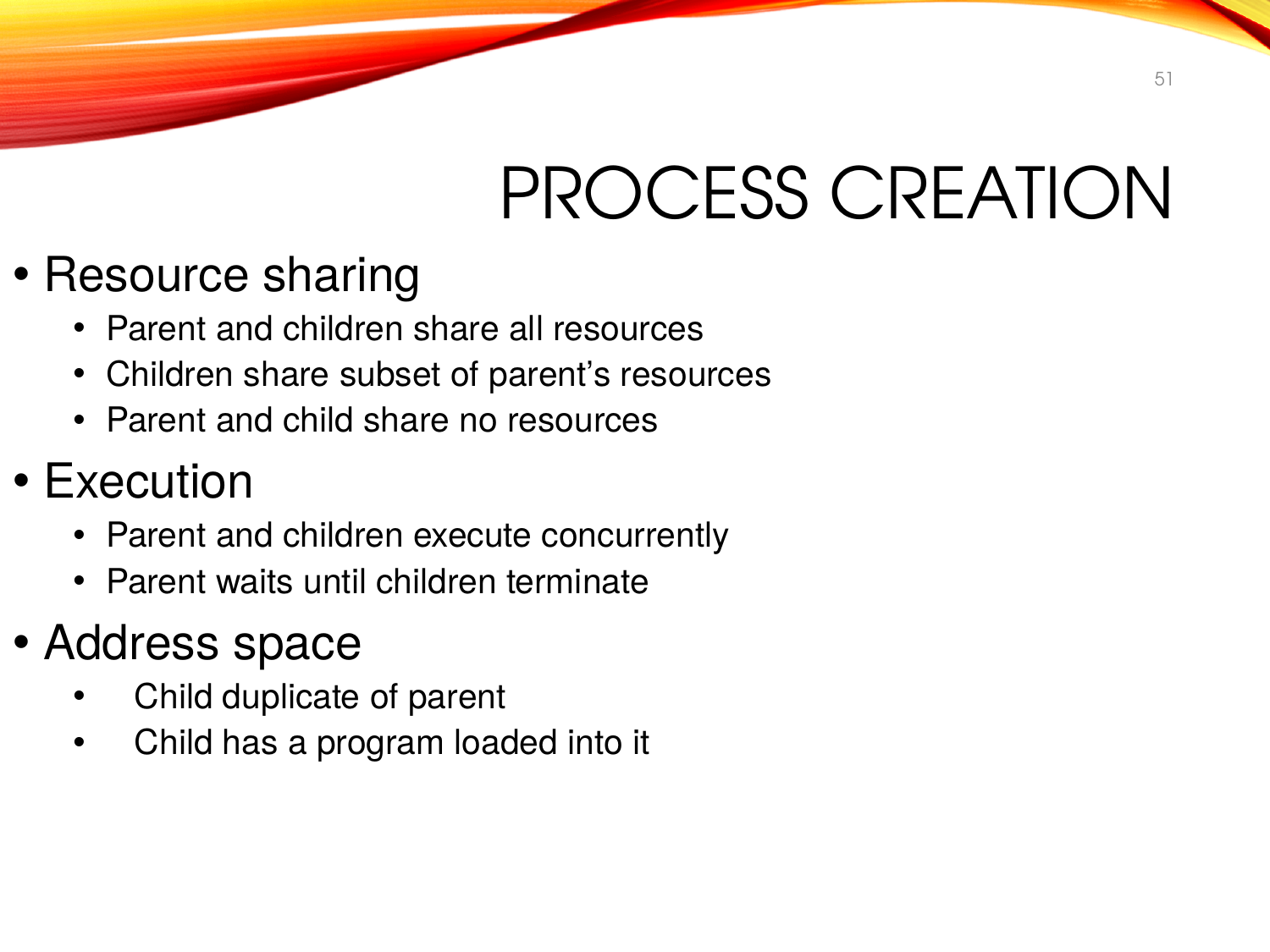

51
# Process Creation
Resource sharing
Parent and children share all resources
Children share subset of parent’s resources
Parent and child share no resources
Execution
Parent and children execute concurrently
Parent waits until children terminate
Address space
   Child duplicate of parent
   Child has a program loaded into it